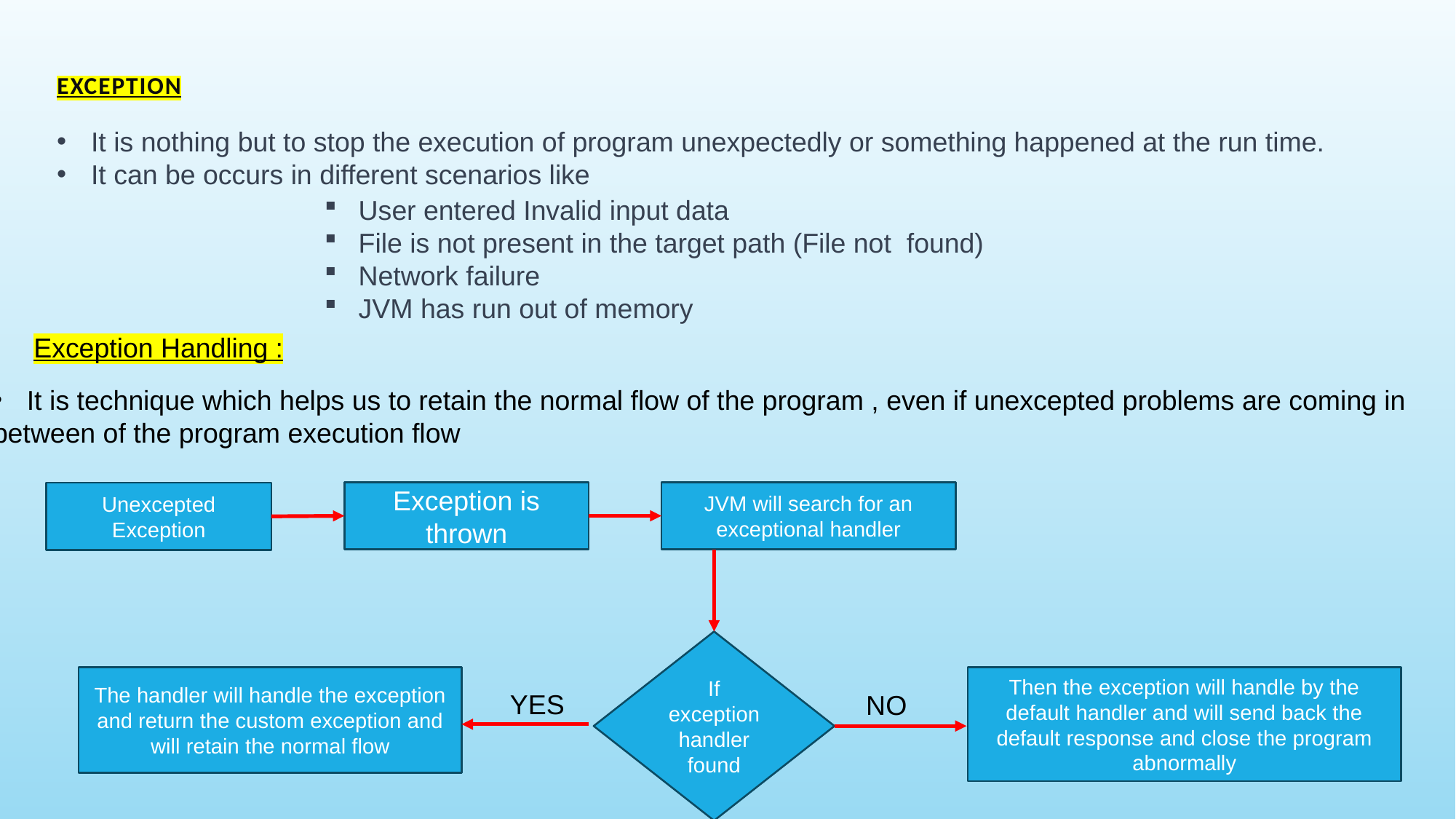

# Exception
It is nothing but to stop the execution of program unexpectedly or something happened at the run time.
It can be occurs in different scenarios like
User entered Invalid input data
File is not present in the target path (File not  found)
Network failure
JVM has run out of memory

Exception Handling :

It is technique which helps us to retain the normal flow of the program , even if unexcepted problems are coming in
between of the program execution flow
Exception is thrown
JVM will search for an exceptional handler
Unexcepted Exception
If exception handler found
The handler will handle the exception and return the custom exception and will retain the normal flow
Then the exception will handle by the default handler and will send back the default response and close the program abnormally
YES
NO